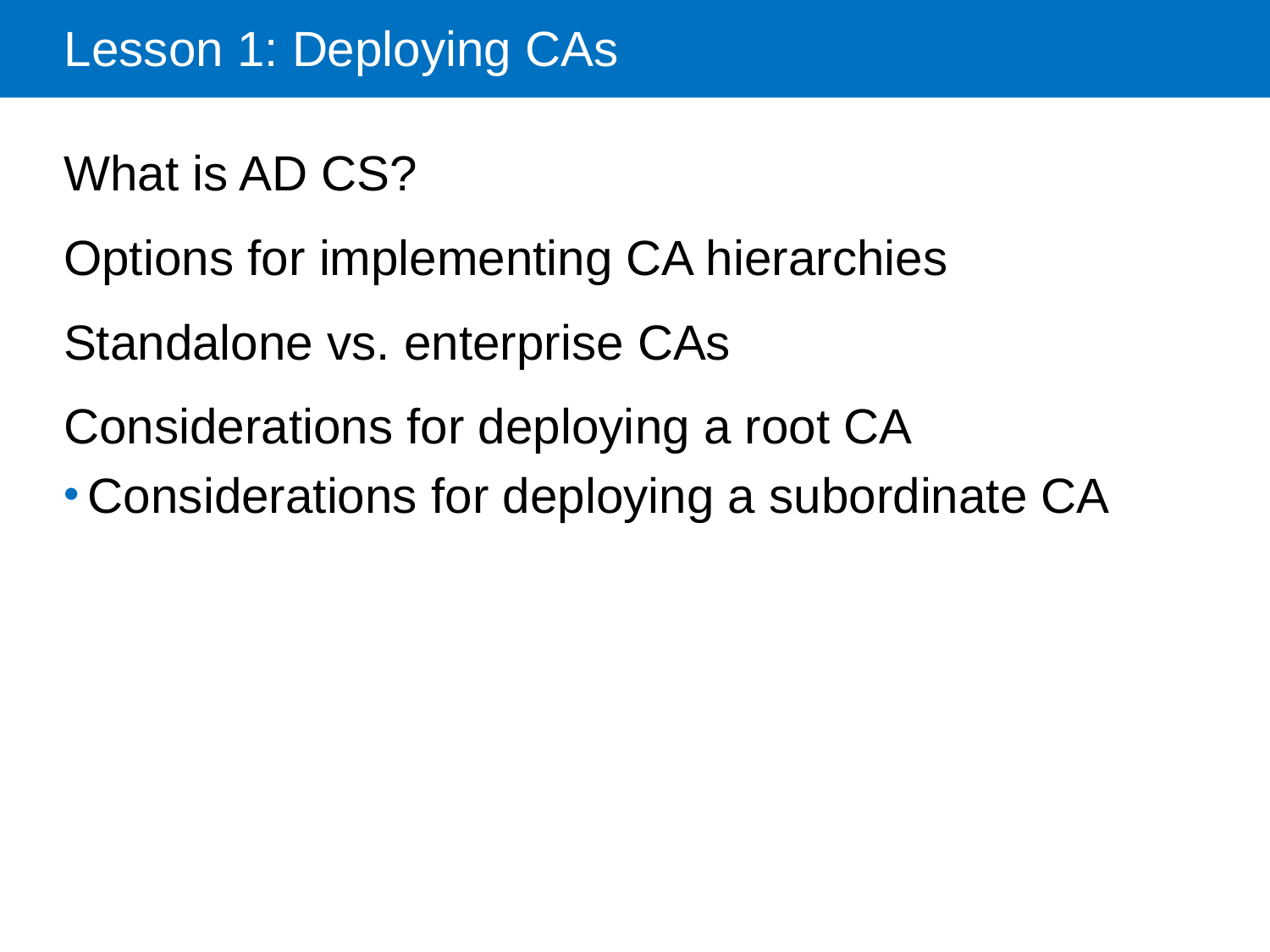

# Lesson 1: Deploying CAs
What is AD CS?
Options for implementing CA hierarchies
Standalone vs. enterprise CAs
Considerations for deploying a root CA
Considerations for deploying a subordinate CA